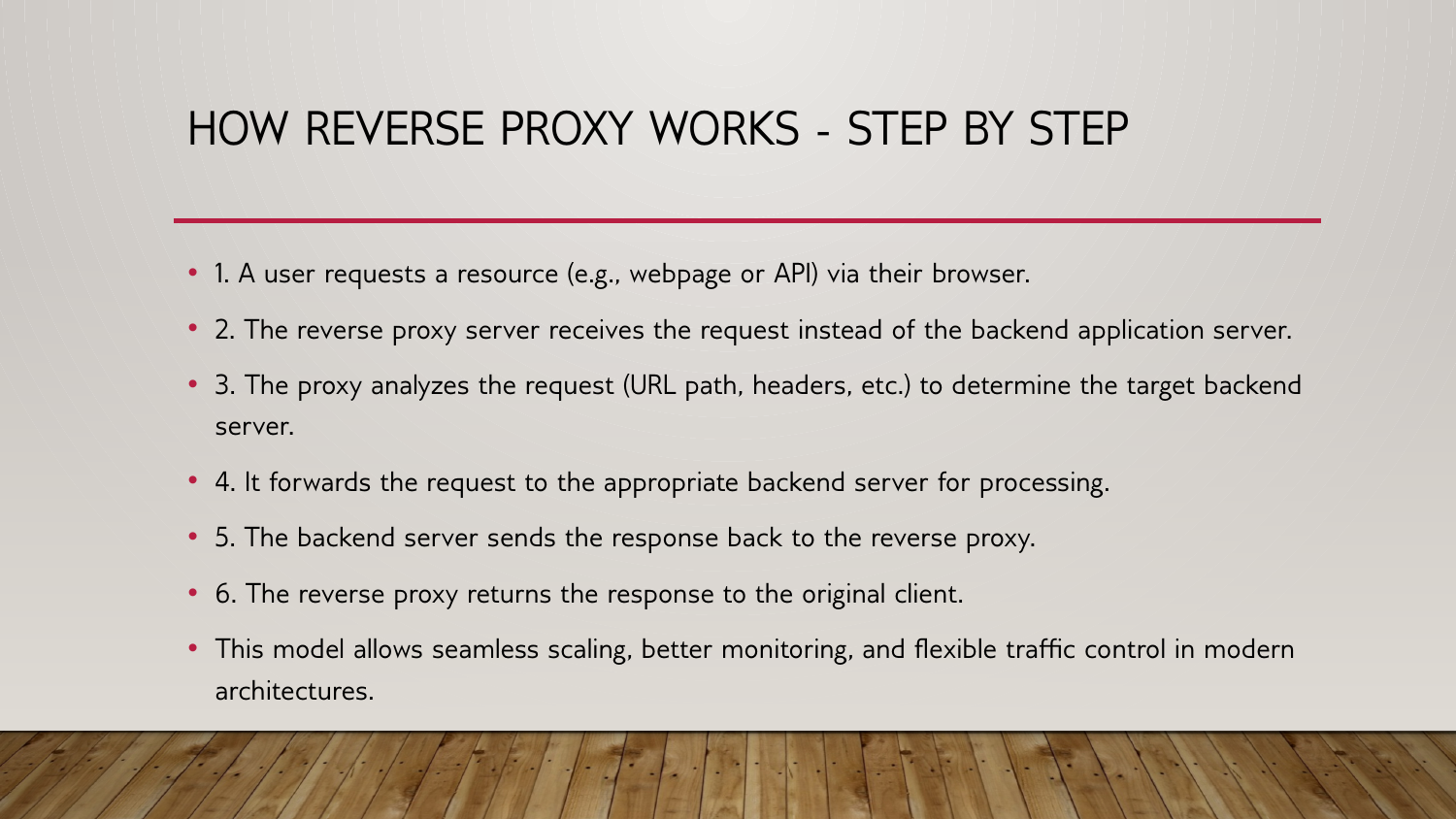

# How Reverse Proxy Works - Step by Step
1. A user requests a resource (e.g., webpage or API) via their browser.
2. The reverse proxy server receives the request instead of the backend application server.
3. The proxy analyzes the request (URL path, headers, etc.) to determine the target backend server.
4. It forwards the request to the appropriate backend server for processing.
5. The backend server sends the response back to the reverse proxy.
6. The reverse proxy returns the response to the original client.
This model allows seamless scaling, better monitoring, and flexible traffic control in modern architectures.